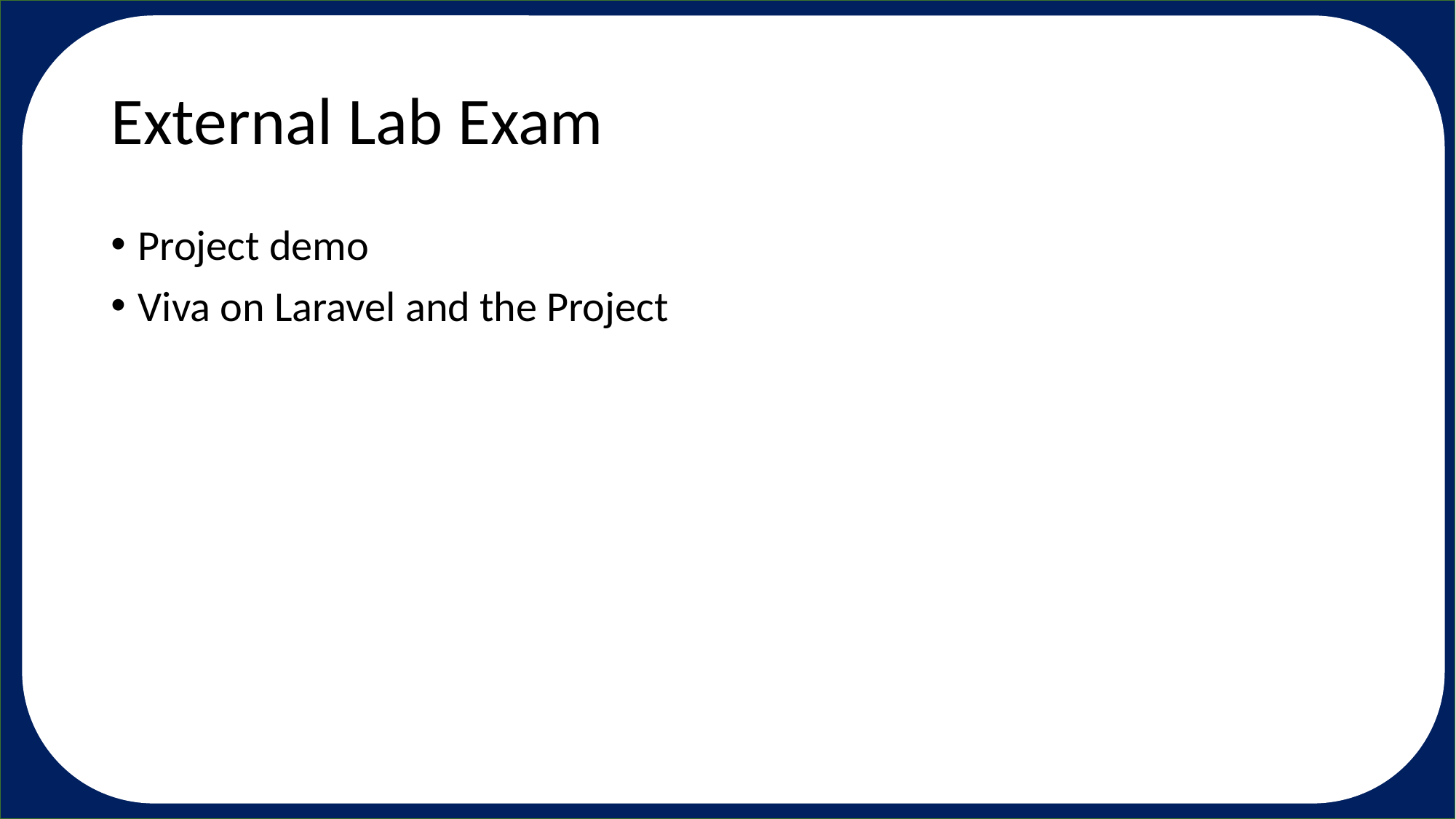

# External Lab Exam
Project demo
Viva on Laravel and the Project